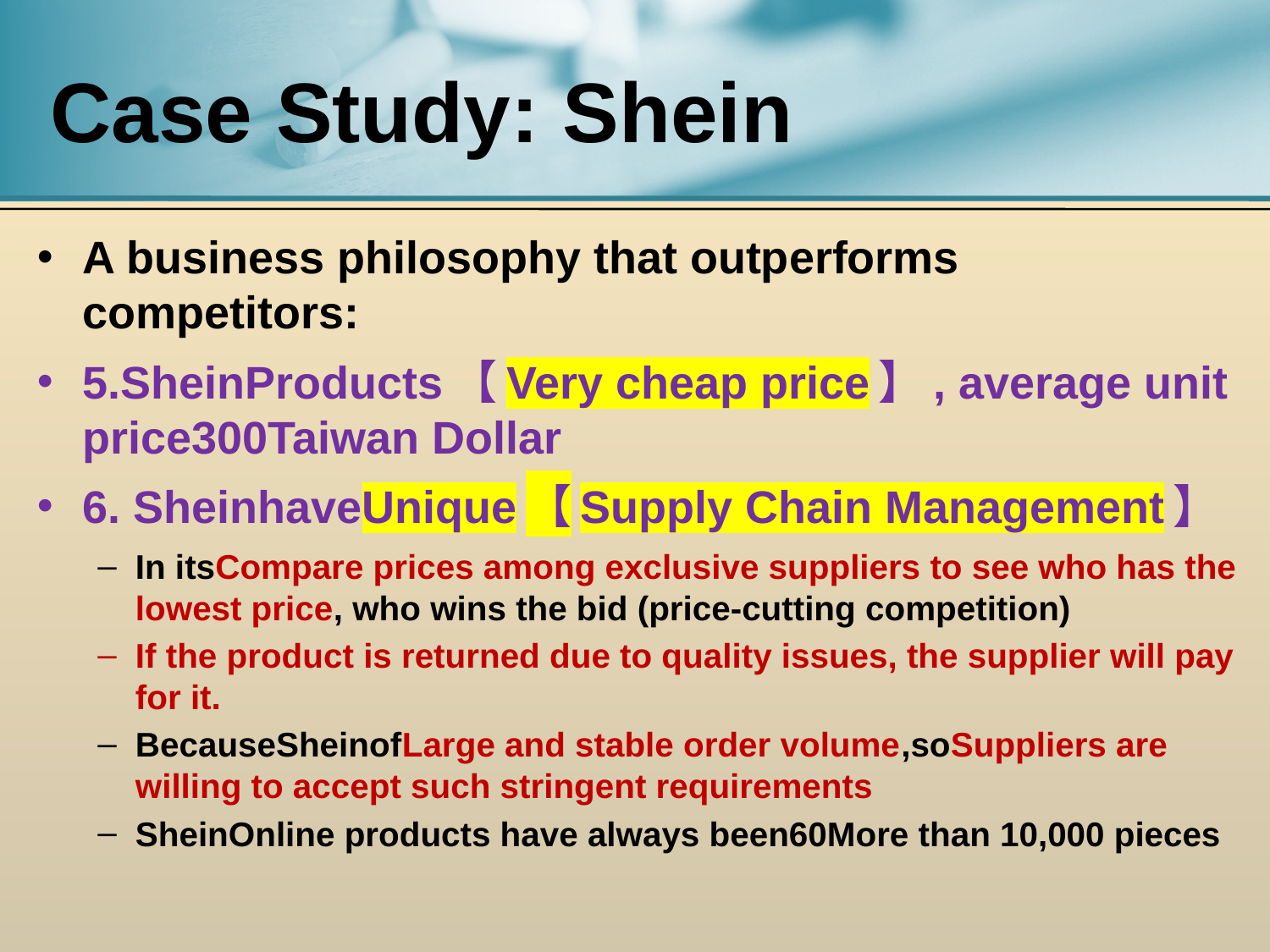

# Case Study: Shein
A business philosophy that outperforms competitors:
5.SheinProducts【Very cheap price】, average unit price300Taiwan Dollar
6. SheinhaveUnique【Supply Chain Management】
In itsCompare prices among exclusive suppliers to see who has the lowest price, who wins the bid (price-cutting competition)
If the product is returned due to quality issues, the supplier will pay for it.
BecauseSheinofLarge and stable order volume,soSuppliers are willing to accept such stringent requirements
SheinOnline products have always been60More than 10,000 pieces